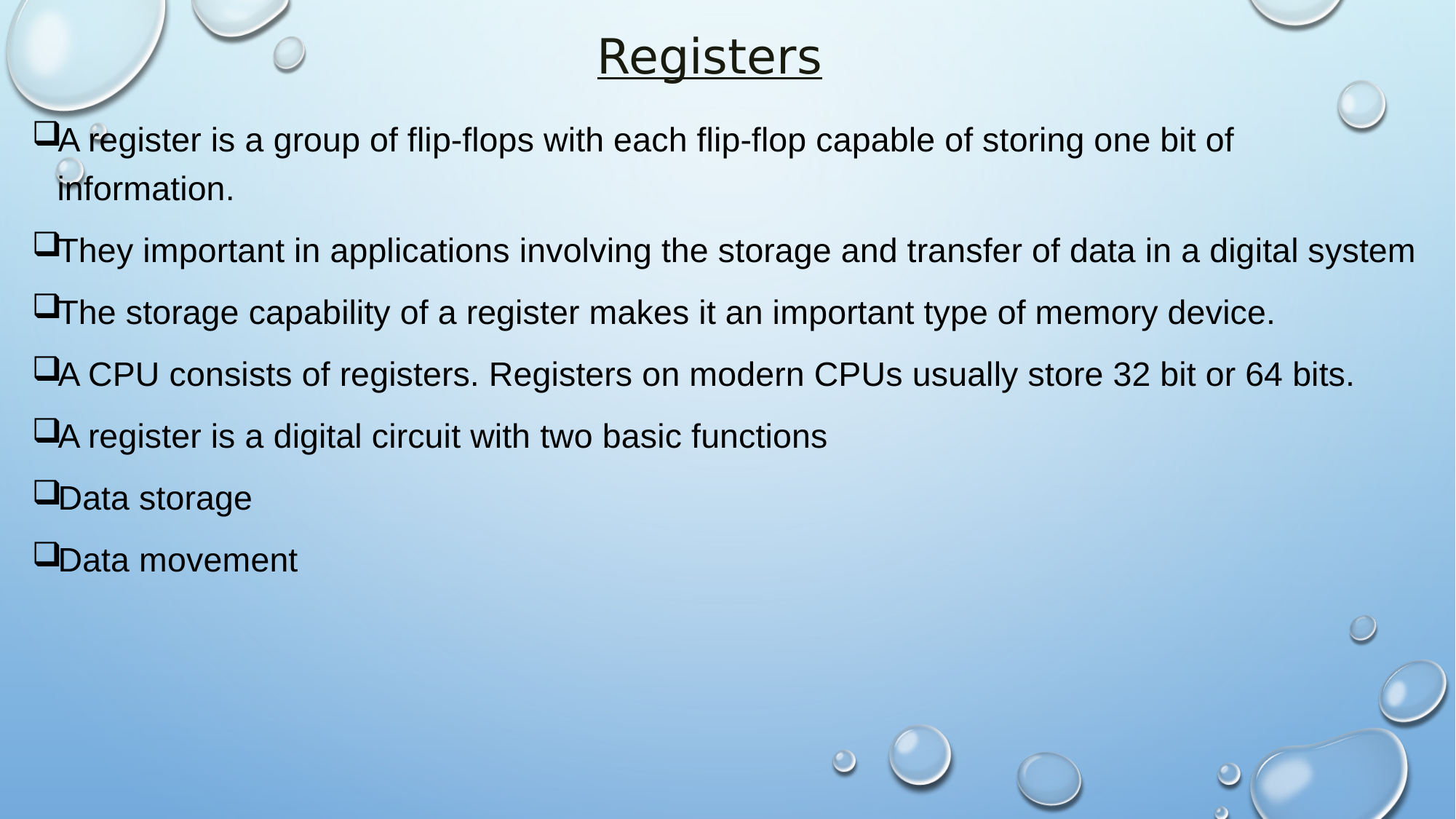

# Registers
A register is a group of flip-flops with each flip-flop capable of storing one bit of information.
They important in applications involving the storage and transfer of data in a digital system
The storage capability of a register makes it an important type of memory device.
A CPU consists of registers. Registers on modern CPUs usually store 32 bit or 64 bits.
A register is a digital circuit with two basic functions
Data storage
Data movement